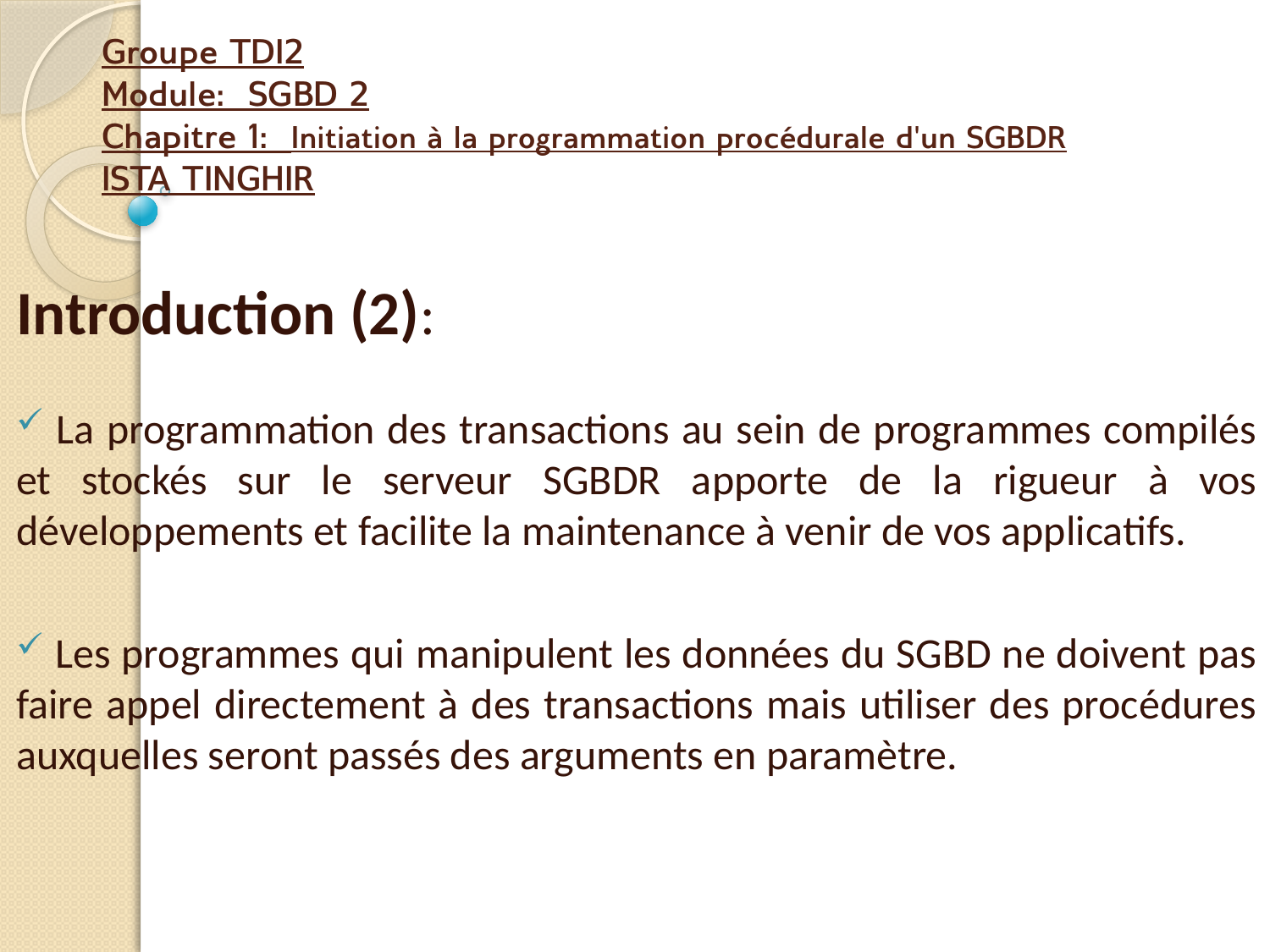

# Groupe TDI2 Module:  SGBD 2 Chapitre 1:  Initiation à la programmation procédurale d'un SGBDR ISTA TINGHIR

Introduction (2):

 La programmation des transactions au sein de programmes compilés et stockés sur le serveur SGBDR apporte de la rigueur à vos développements et facilite la maintenance à venir de vos applicatifs.

 Les programmes qui manipulent les données du SGBD ne doivent pas faire appel directement à des transactions mais utiliser des procédures auxquelles seront passés des arguments en paramètre.